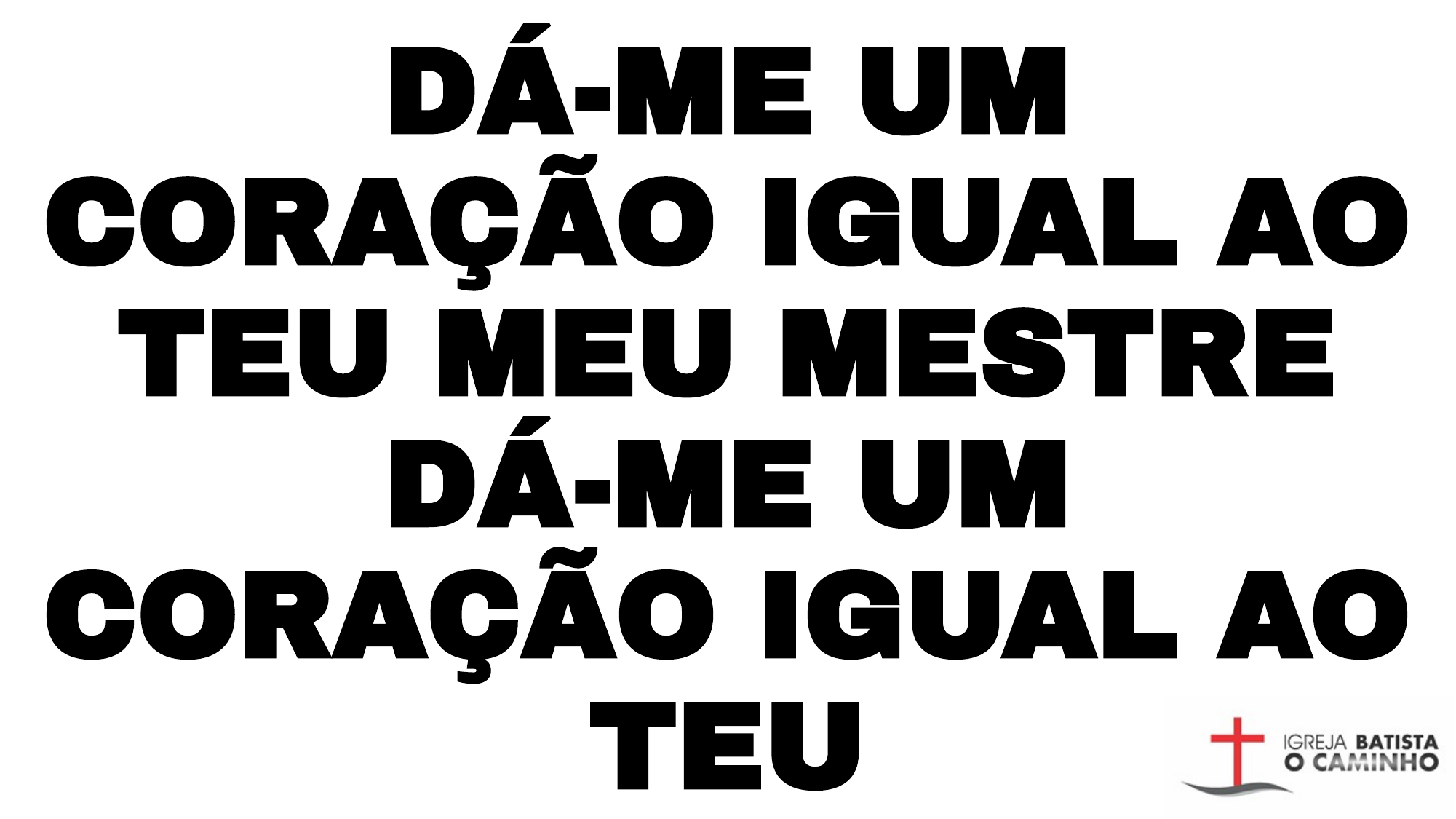

# DÁ-ME UM CORAÇÃO IGUAL AO TEU MEU MESTRE DÁ-ME UM CORAÇÃO IGUAL AO TEU